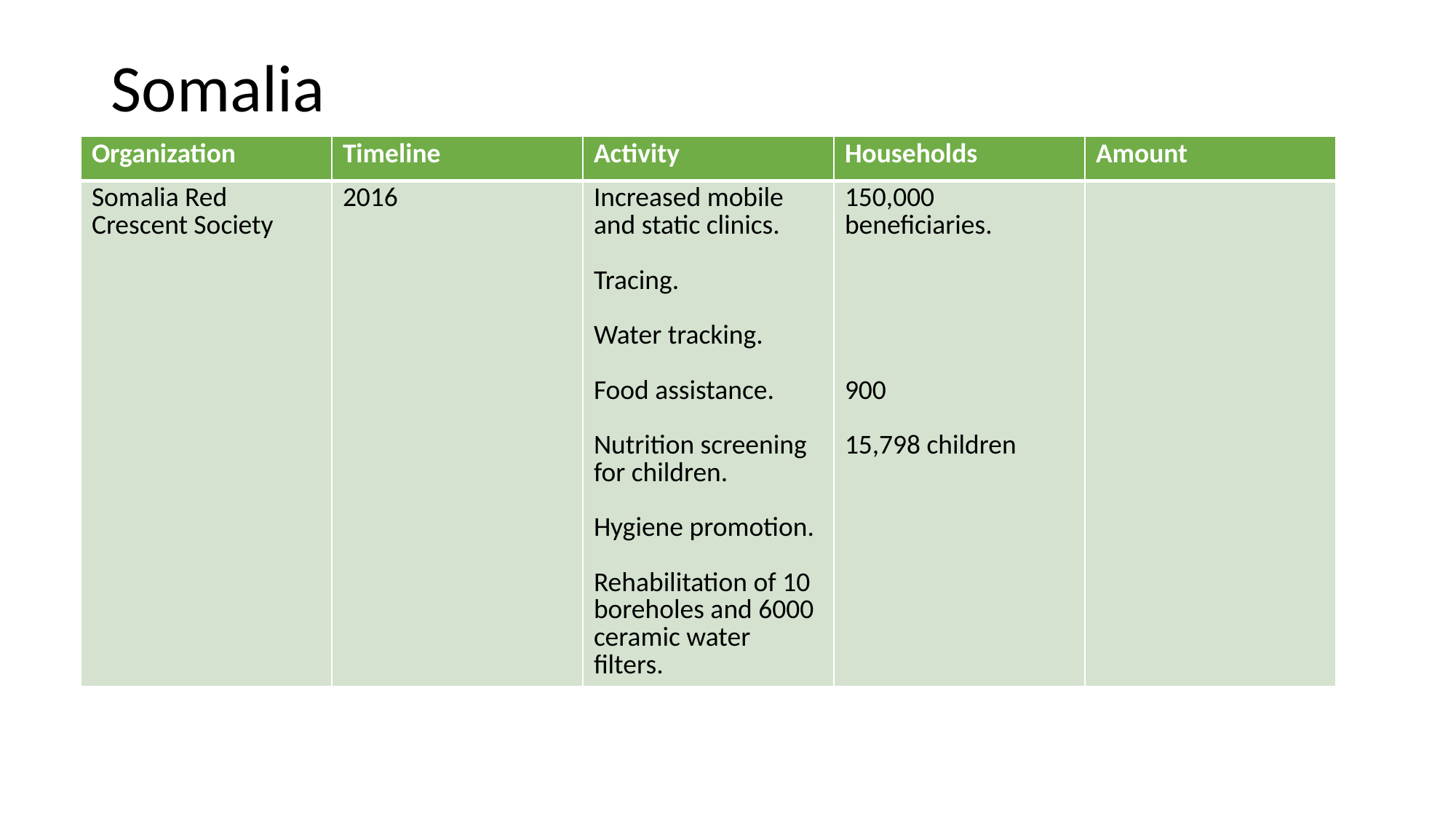

# Somalia
| Organization | Timeline | Activity | Households | Amount |
| --- | --- | --- | --- | --- |
| Somalia Red Crescent Society | 2016 | Increased mobile and static clinics. Tracing. Water tracking. Food assistance. Nutrition screening for children. Hygiene promotion. Rehabilitation of 10 boreholes and 6000 ceramic water filters. | 150,000 beneficiaries. 900 15,798 children |  |